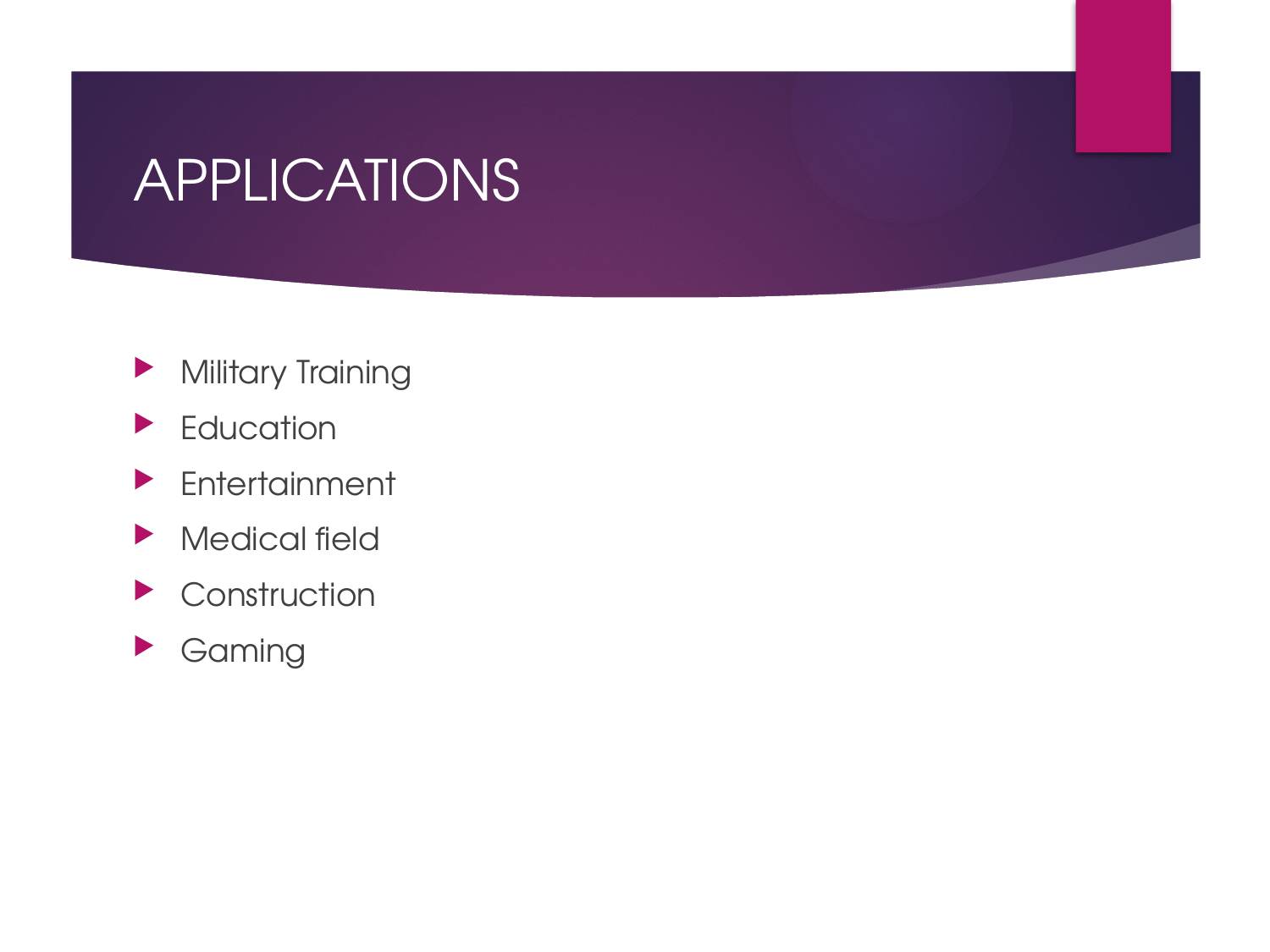

# APPLICATIONS
Military Training
Education
Entertainment
Medical field
Construction
Gaming